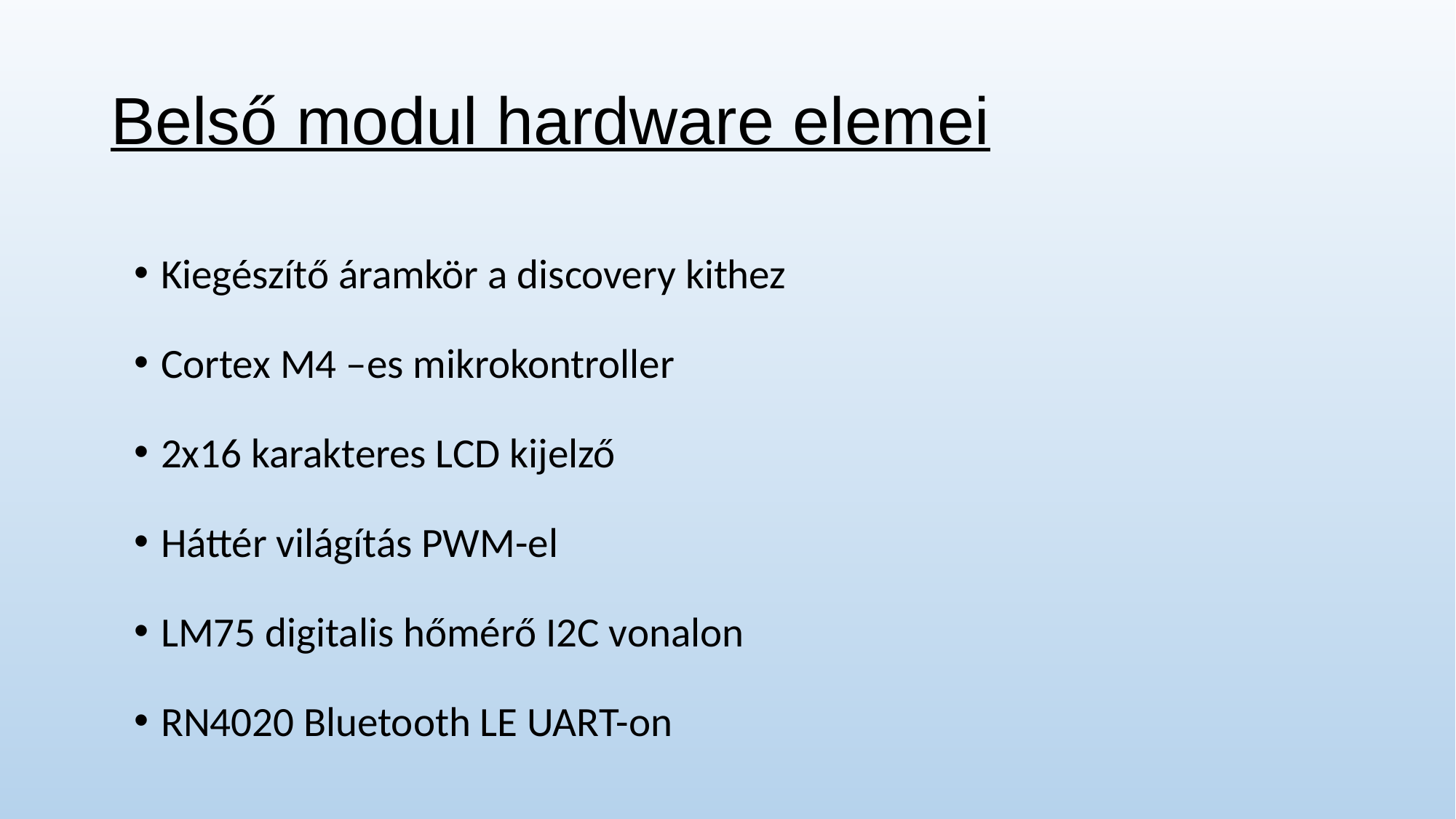

# Belső modul hardware elemei
Kiegészítő áramkör a discovery kithez
Cortex M4 –es mikrokontroller
2x16 karakteres LCD kijelző
Háttér világítás PWM-el
LM75 digitalis hőmérő I2C vonalon
RN4020 Bluetooth LE UART-on